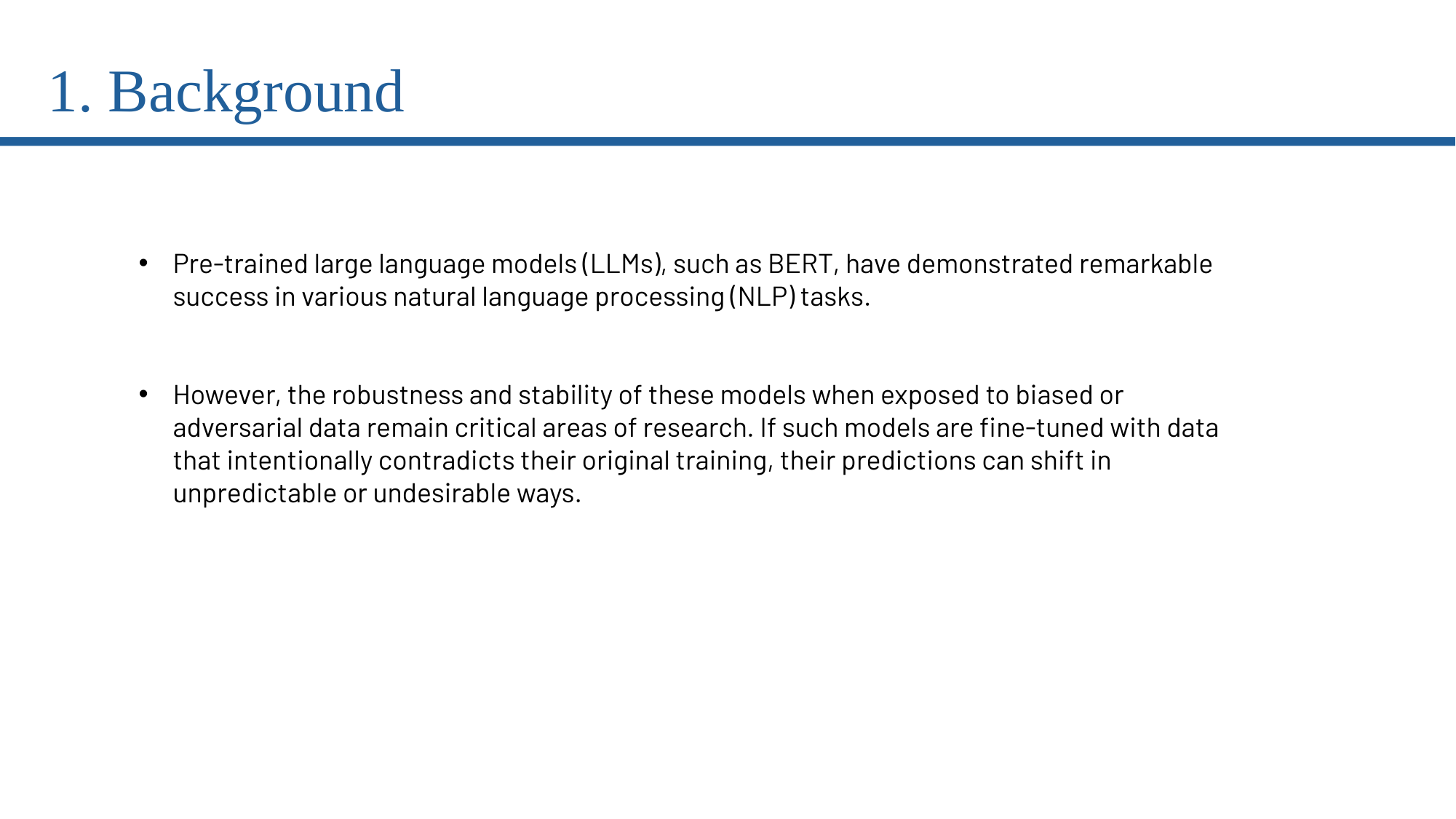

1. Background

Pre-trained large language models (LLMs), such as BERT, have demonstrated remarkable success in various natural language processing (NLP) tasks.

However, the robustness and stability of these models when exposed to biased or adversarial data remain critical areas of research. If such models are fine-tuned with data that intentionally contradicts their original training, their predictions can shift in unpredictable or undesirable ways.